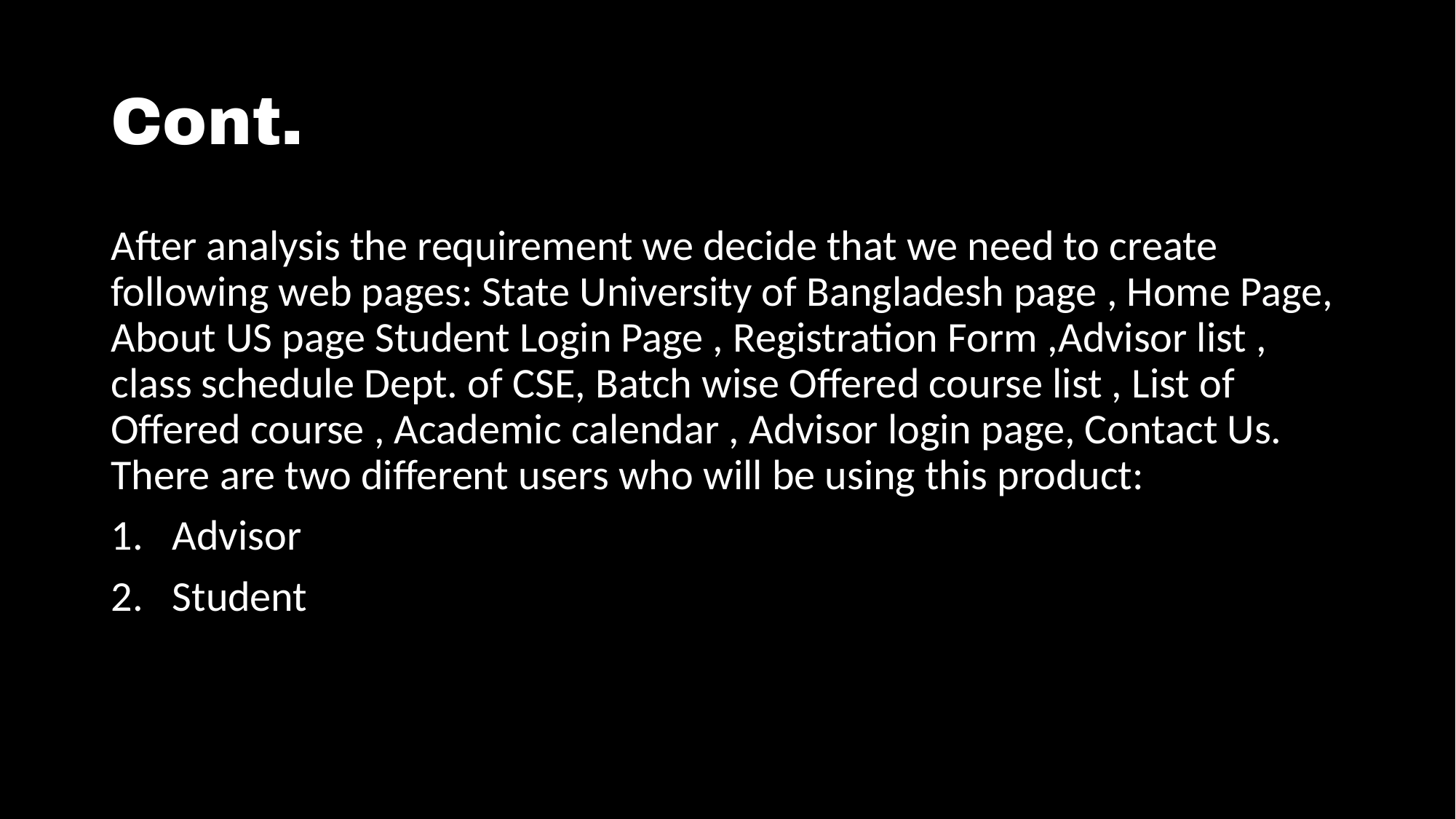

# Cont.
After analysis the requirement we decide that we need to create following web pages: State University of Bangladesh page , Home Page, About US page Student Login Page , Registration Form ,Advisor list , class schedule Dept. of CSE, Batch wise Offered course list , List of Offered course , Academic calendar , Advisor login page, Contact Us. There are two different users who will be using this product:
Advisor
Student